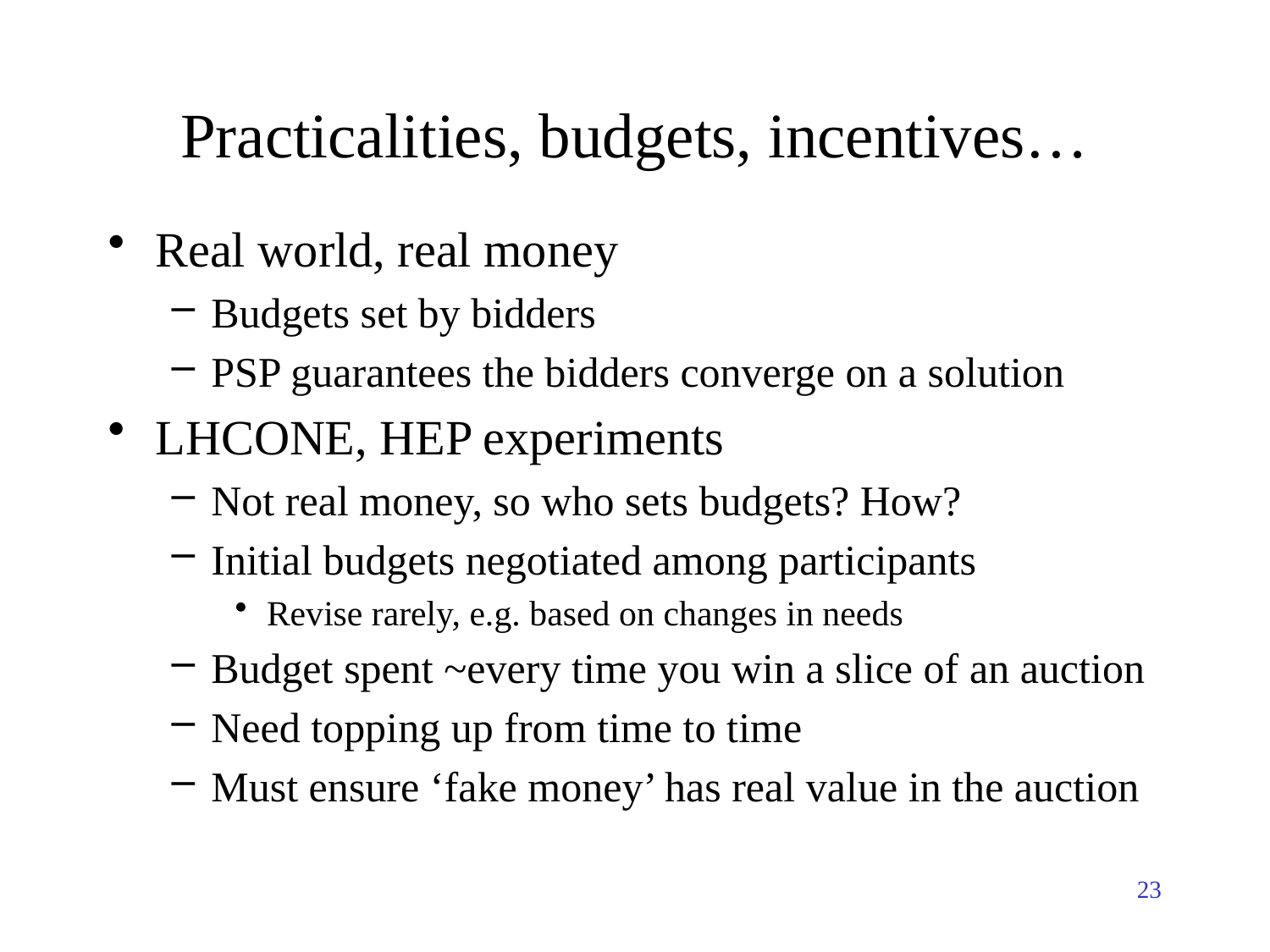

# Practicalities, budgets, incentives…
Real world, real money
Budgets set by bidders
PSP guarantees the bidders converge on a solution
LHCONE, HEP experiments
Not real money, so who sets budgets? How?
Initial budgets negotiated among participants
Revise rarely, e.g. based on changes in needs
Budget spent ~every time you win a slice of an auction
Need topping up from time to time
Must ensure ‘fake money’ has real value in the auction
23